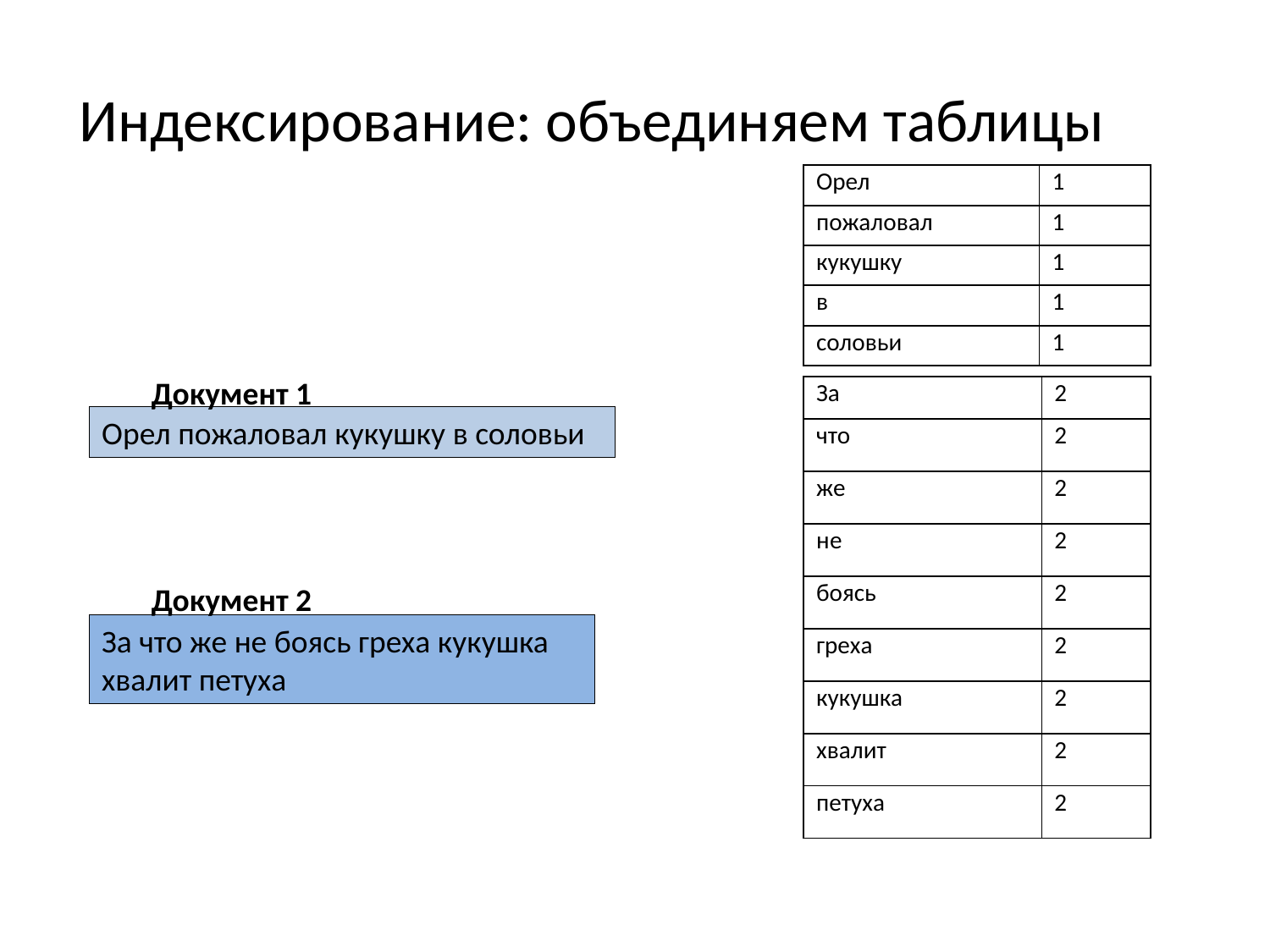

# Индексирование: объединяем таблицы
| Орел | 1 |
| --- | --- |
| пожаловал | 1 |
| кукушку | 1 |
| в | 1 |
| соловьи | 1 |
Документ 1
| За | 2 |
| --- | --- |
| что | 2 |
| же | 2 |
| не | 2 |
| боясь | 2 |
| греха | 2 |
| кукушка | 2 |
| хвалит | 2 |
| петуха | 2 |
Орел пожаловал кукушку в соловьи
Документ 2
За что же не боясь греха кукушка хвалит петуха